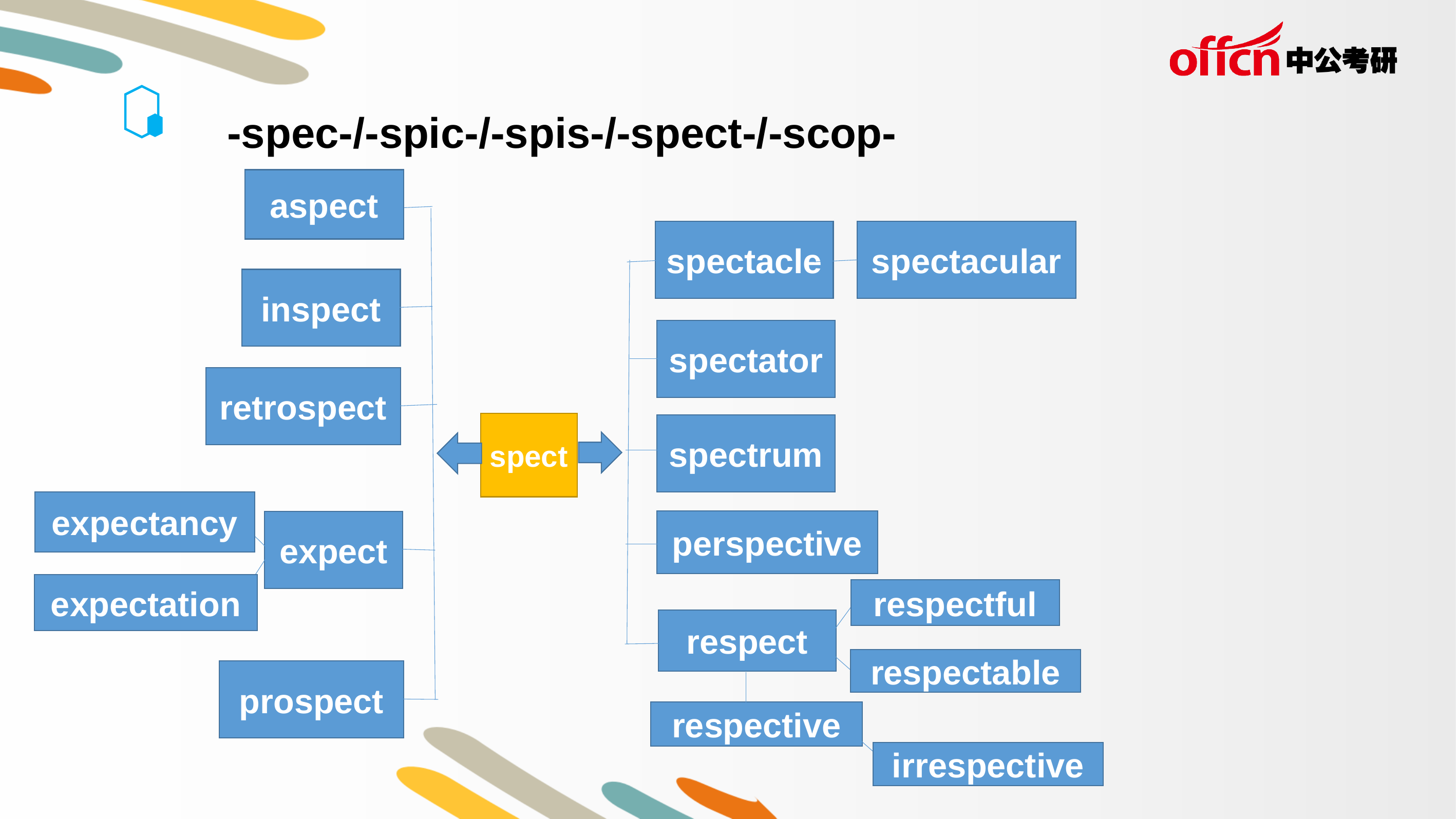

-spec-/-spic-/-spis-/-spect-/-scop-
aspect
spectacular
spectacle
inspect
spectator
retrospect
spect
spectrum

expectancy
perspective
expect
expectation
respectful
respect
respectable
prospect
respective
irrespective